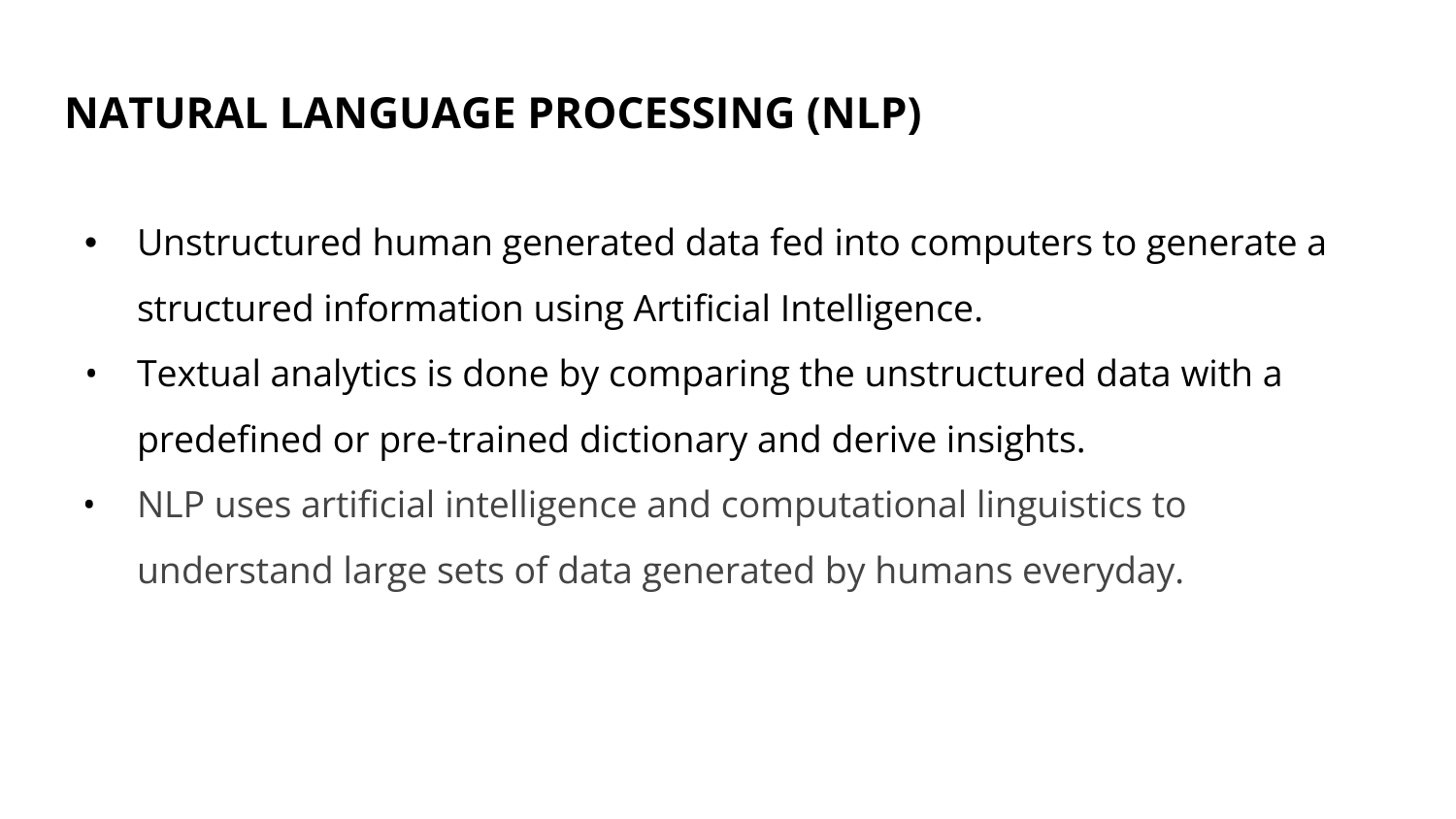

# NATURAL LANGUAGE PROCESSING (NLP)
Unstructured human generated data fed into computers to generate a structured information using Artificial Intelligence.
Textual analytics is done by comparing the unstructured data with a predefined or pre-trained dictionary and derive insights.
NLP uses artificial intelligence and computational linguistics to understand large sets of data generated by humans everyday.